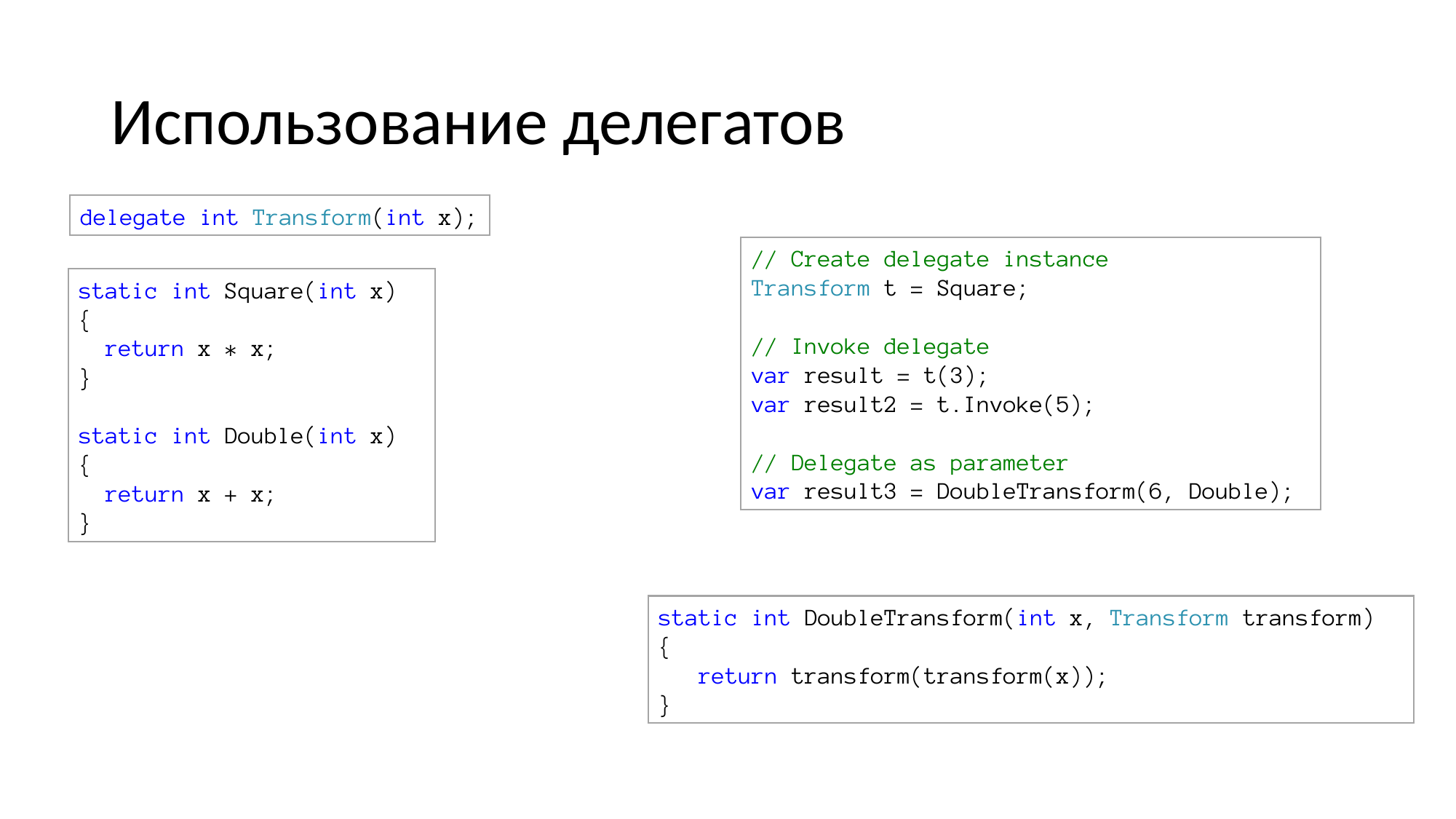

# Использование делегатов
delegate int Transform(int x);
// Create delegate instance
Transform t = Square;

// Invoke delegate
var result = t(3);            
var result2 = t.Invoke(5);

// Delegate as parameter
var result3 = DoubleTransform(6, Double);
static int Square(int x)
{
  return x * x;
}
static int Double(int x)
{
  return x + x;
}
static int DoubleTransform(int x, Transform transform)
{
   return transform(transform(x));
}